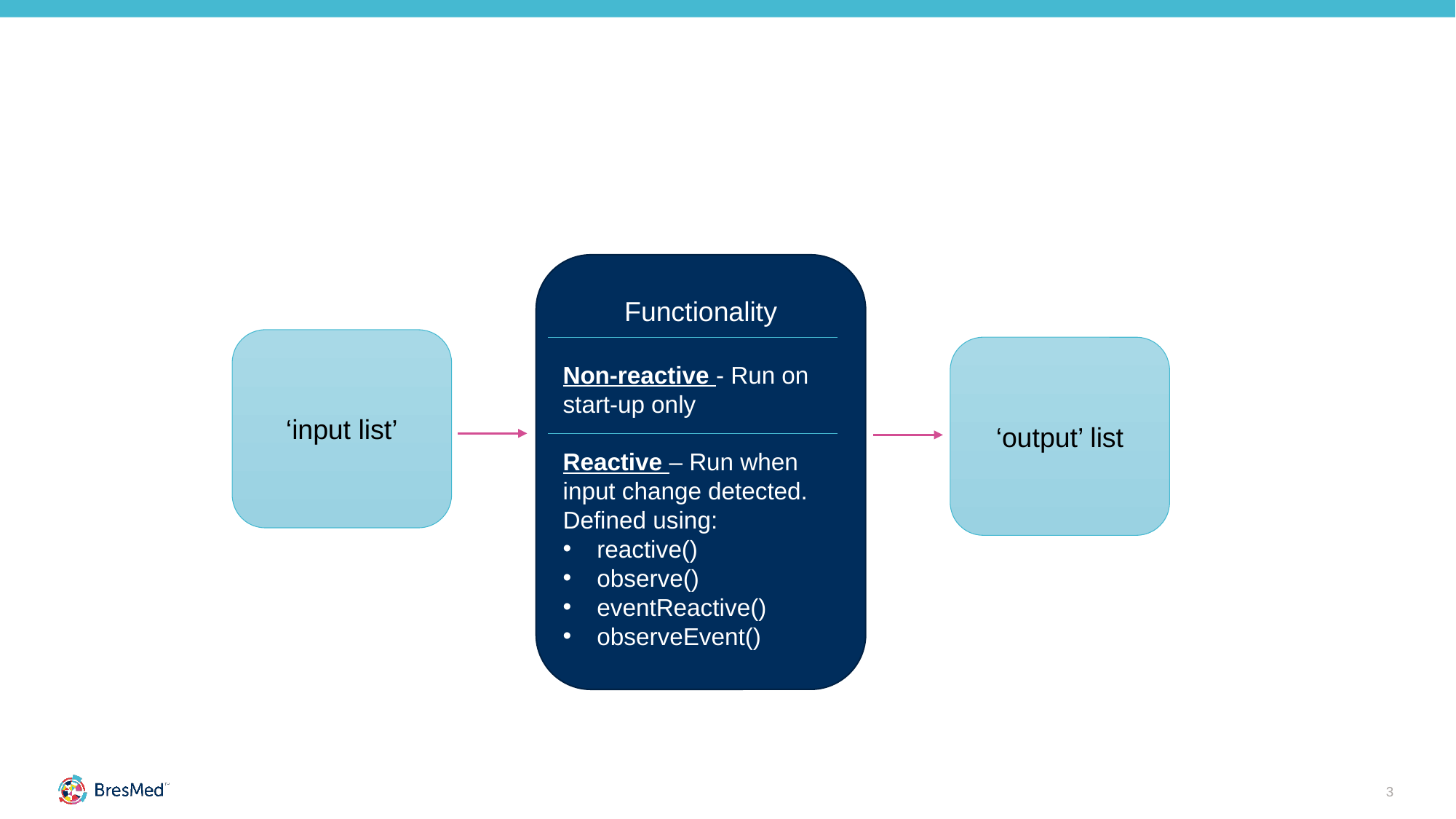

Functionality

Non-reactive - Run on start-up only

Reactive – Run when input change detected. Defined using:
reactive()
observe()
eventReactive()
observeEvent()
‘input list’
‘output’ list